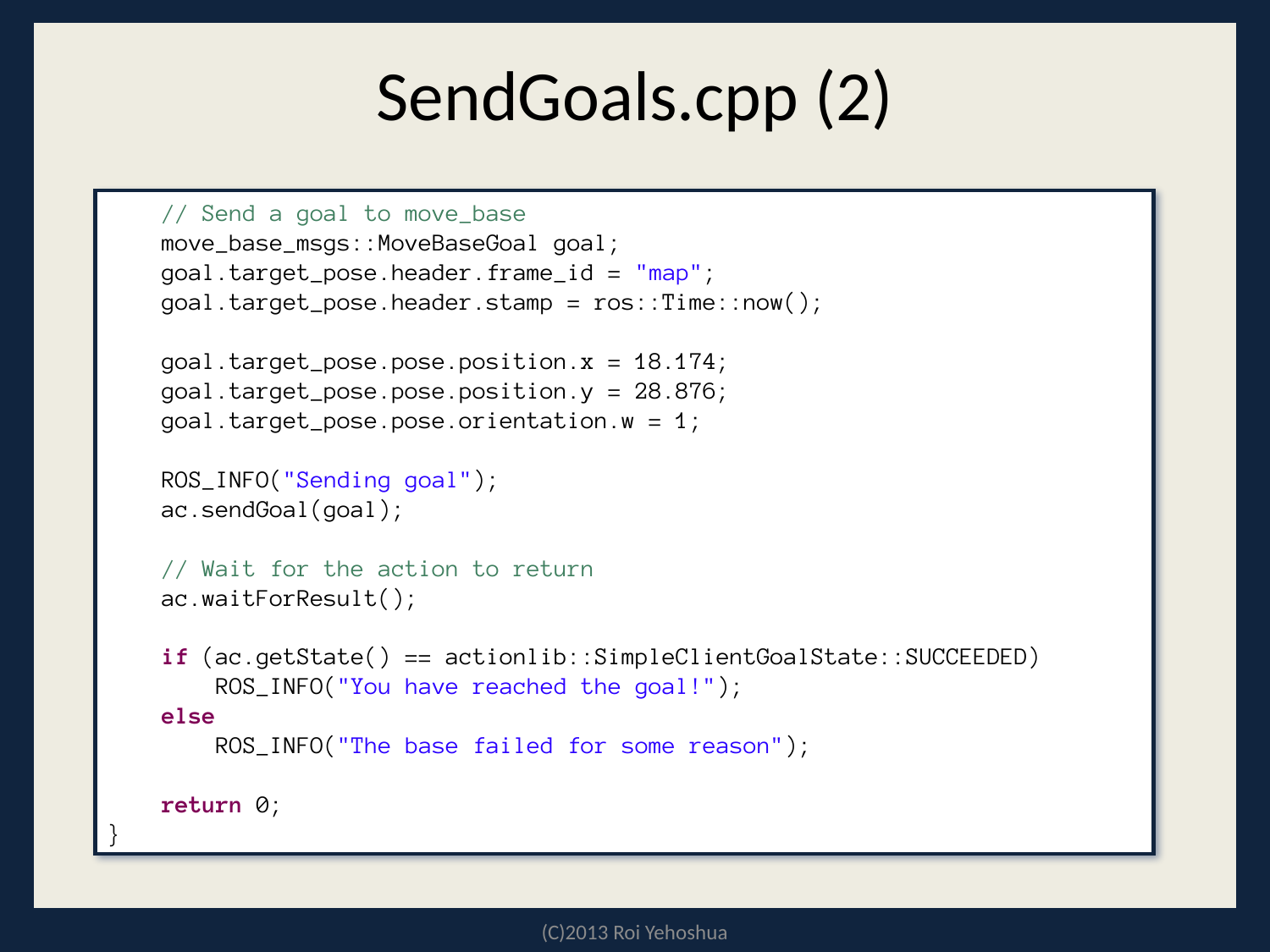

# SendGoals.cpp (2)
    // Send a goal to move_base
    move_base_msgs::MoveBaseGoal goal;
    goal.target_pose.header.frame_id = "map";
    goal.target_pose.header.stamp = ros::Time::now();

    goal.target_pose.pose.position.x = 18.174;
    goal.target_pose.pose.position.y = 28.876;
    goal.target_pose.pose.orientation.w = 1;

    ROS_INFO("Sending goal");
    ac.sendGoal(goal);

    // Wait for the action to return
    ac.waitForResult();

    if (ac.getState() == actionlib::SimpleClientGoalState::SUCCEEDED)
        ROS_INFO("You have reached the goal!");
    else
        ROS_INFO("The base failed for some reason");

    return 0;
}
(C)2013 Roi Yehoshua